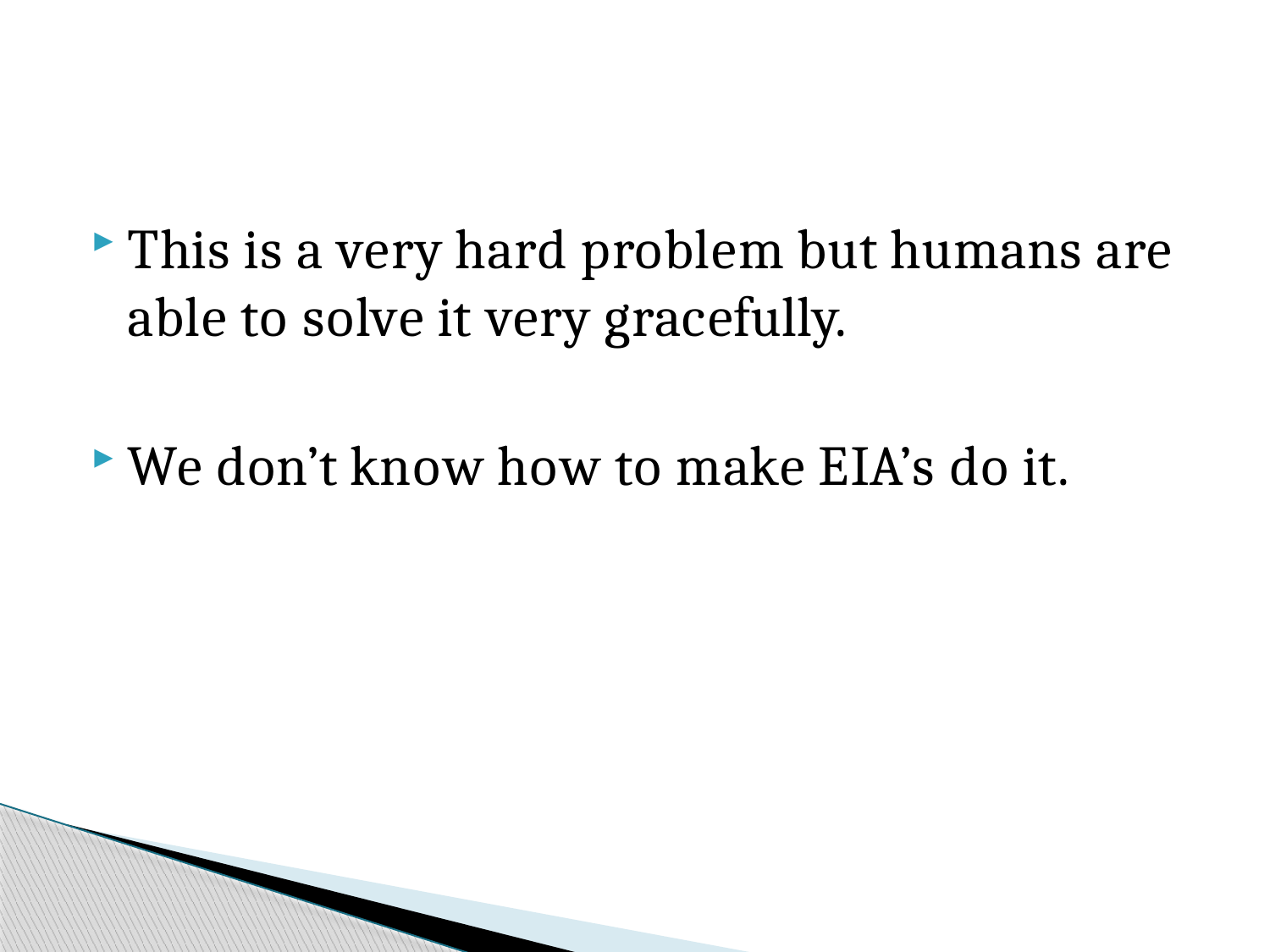

#
This is a very hard problem but humans are able to solve it very gracefully.

We don’t know how to make EIA’s do it.